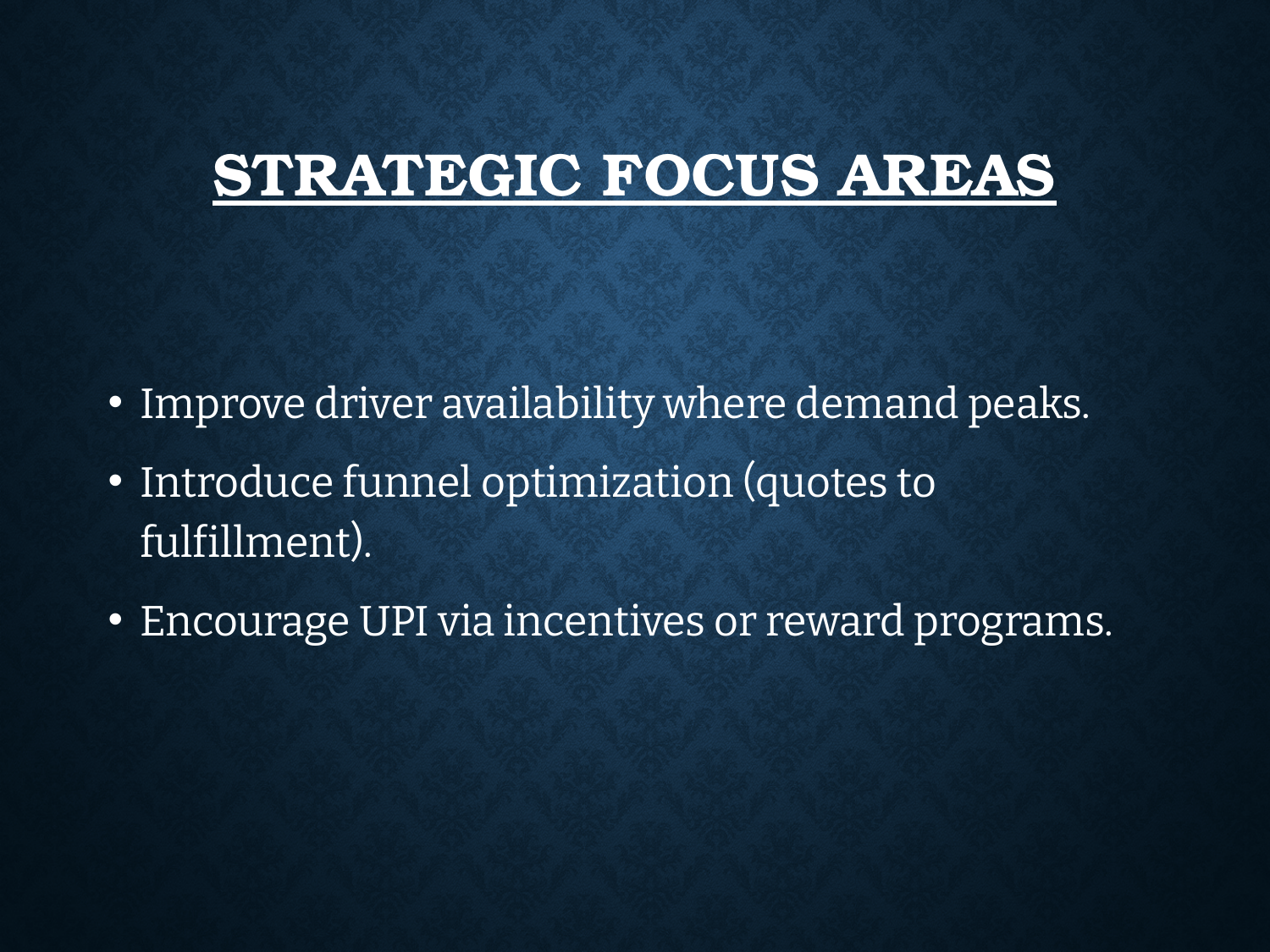

# Strategic Focus Areas

Improve driver availability where demand peaks.
Introduce funnel optimization (quotes to fulfillment).
Encourage UPI via incentives or reward programs.